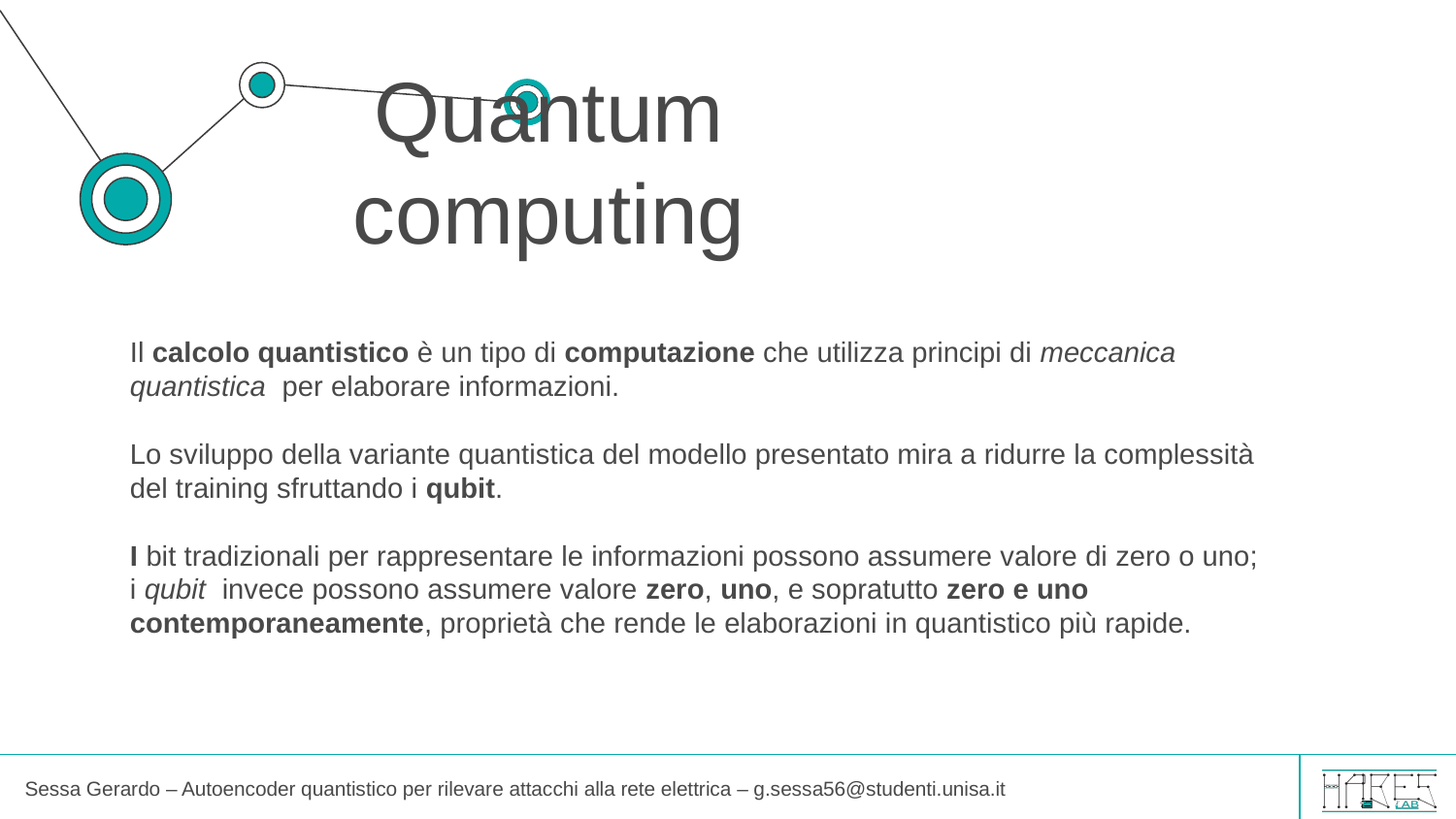

# Quantum computing
Il calcolo quantistico è un tipo di computazione che utilizza principi di meccanica quantistica  per elaborare informazioni.
Lo sviluppo della variante quantistica del modello presentato mira a ridurre la complessità del training sfruttando i qubit.
I bit tradizionali per rappresentare le informazioni possono assumere valore di zero o uno;
i qubit  invece possono assumere valore zero, uno, e sopratutto zero e uno contemporaneamente, proprietà che rende le elaborazioni in quantistico più rapide.

Sessa Gerardo – Autoencoder quantistico per rilevare attacchi alla rete elettrica – g.sessa56@studenti.unisa.it